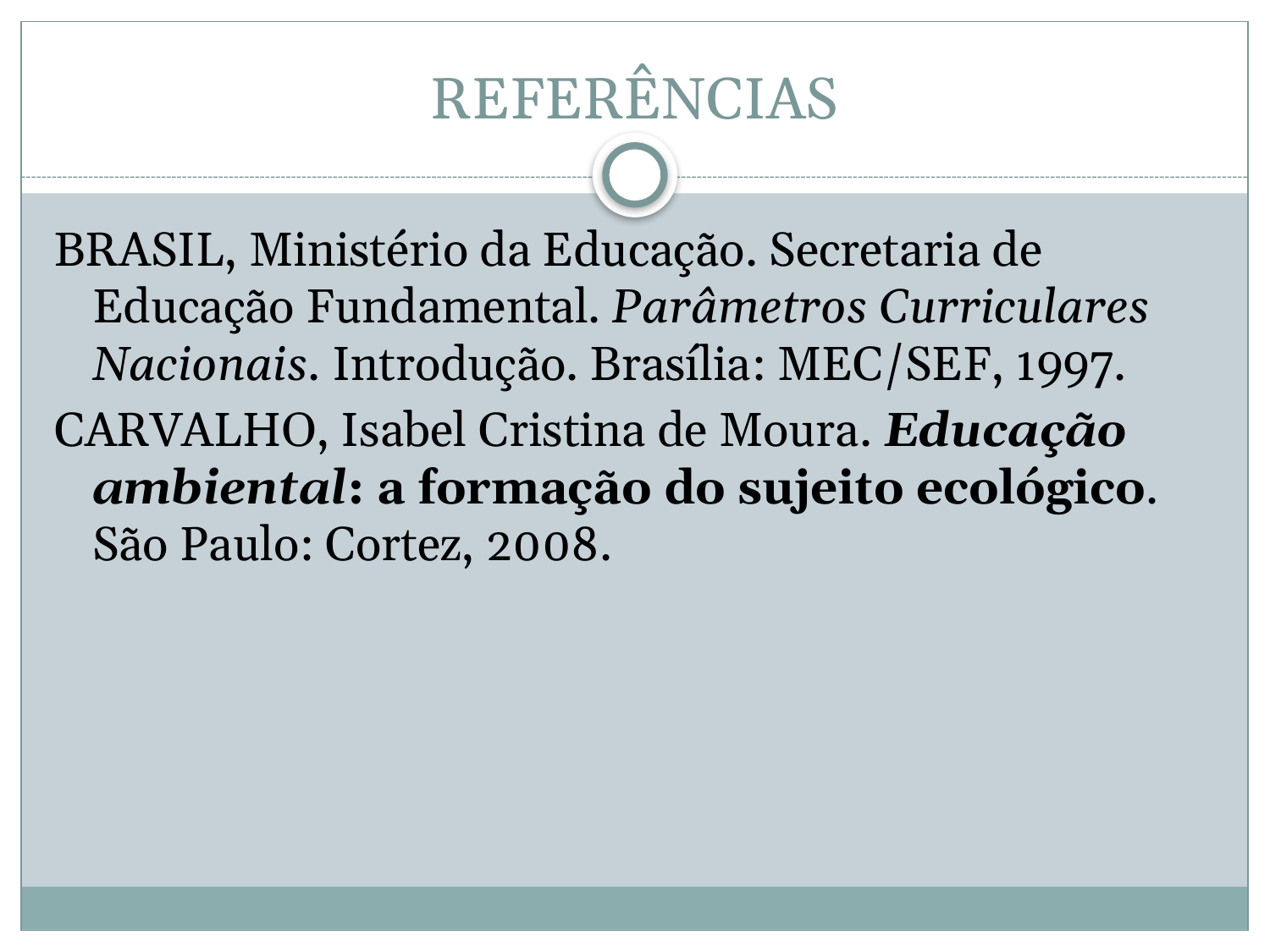

# REFERÊNCIAS
BRASIL, Ministério da Educação. Secretaria de Educação Fundamental. Parâmetros Curriculares Nacionais. Introdução. Brasília: MEC/SEF, 1997.
CARVALHO, Isabel Cristina de Moura. Educação ambiental: a formação do sujeito ecológico. São Paulo: Cortez, 2008.